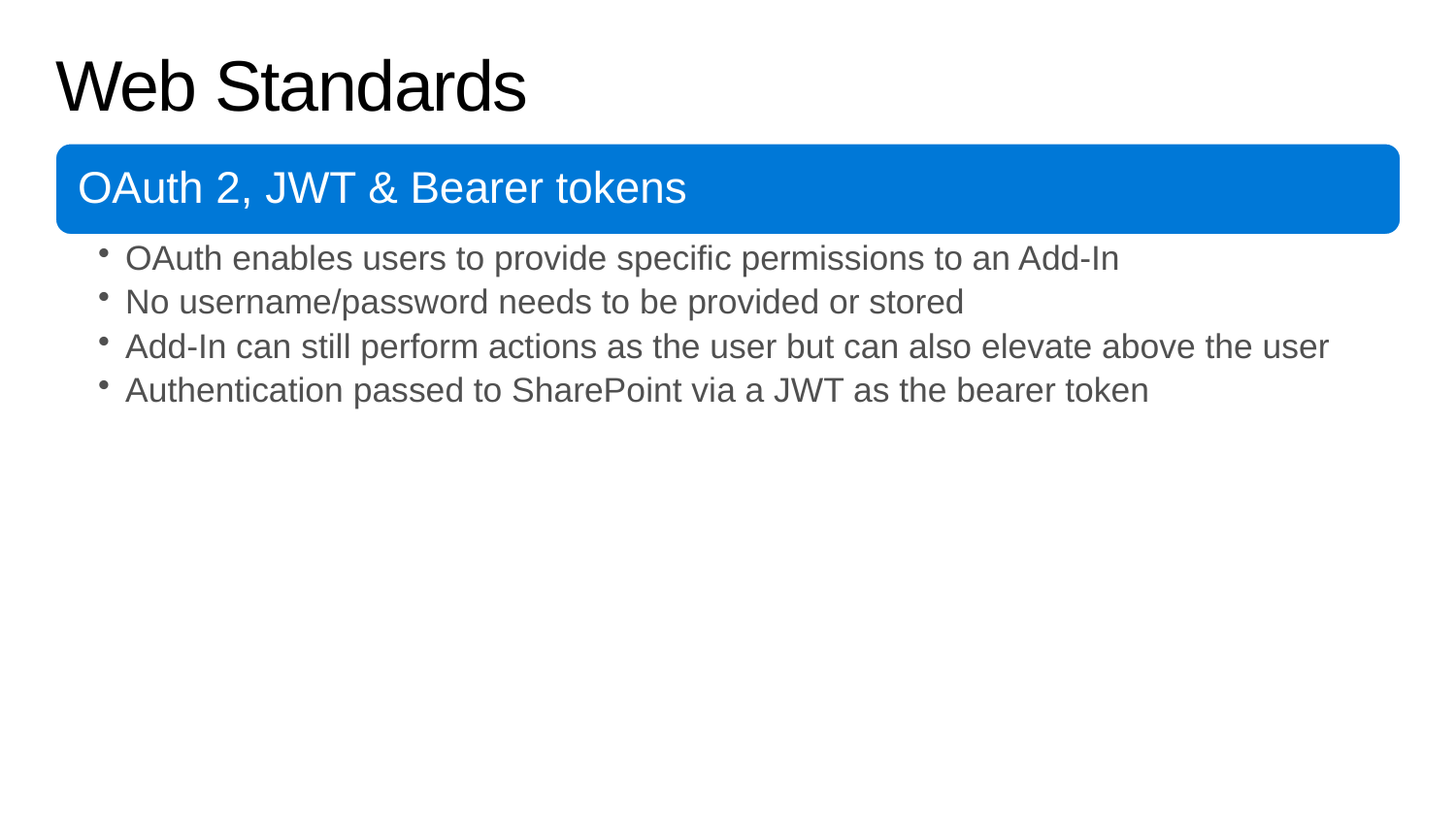

# Web Standards
OAuth 2, JWT & Bearer tokens
OAuth enables users to provide specific permissions to an Add-In
No username/password needs to be provided or stored
Add-In can still perform actions as the user but can also elevate above the user
Authentication passed to SharePoint via a JWT as the bearer token